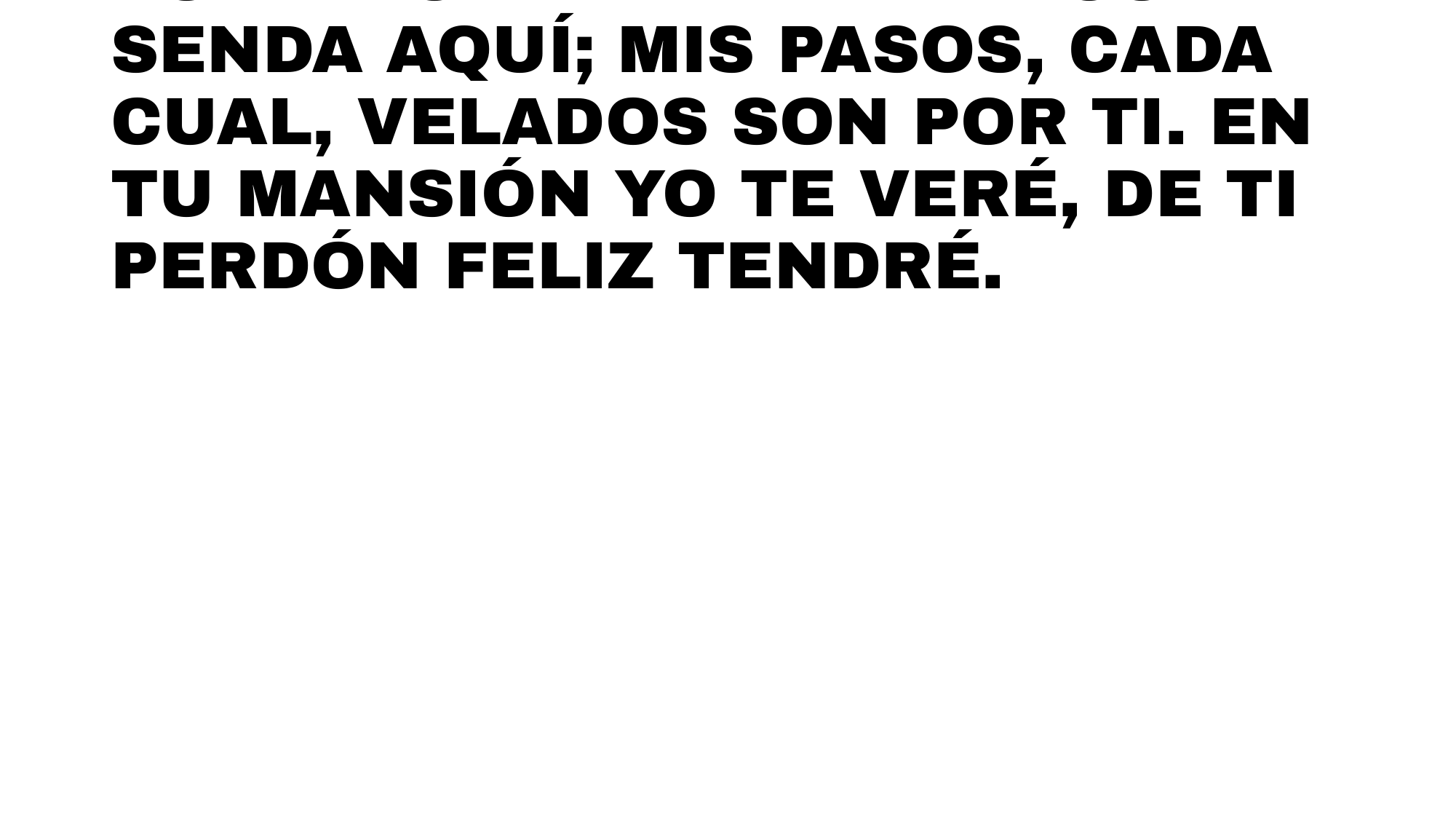

# TU MANO PATERNAL MARCÓ MI SENDA AQUÍ; MIS PASOS, CADA CUAL, VELADOS SON POR TI. EN TU MANSIÓN YO TE VERÉ, DE TI PERDÓN FELIZ TENDRÉ.